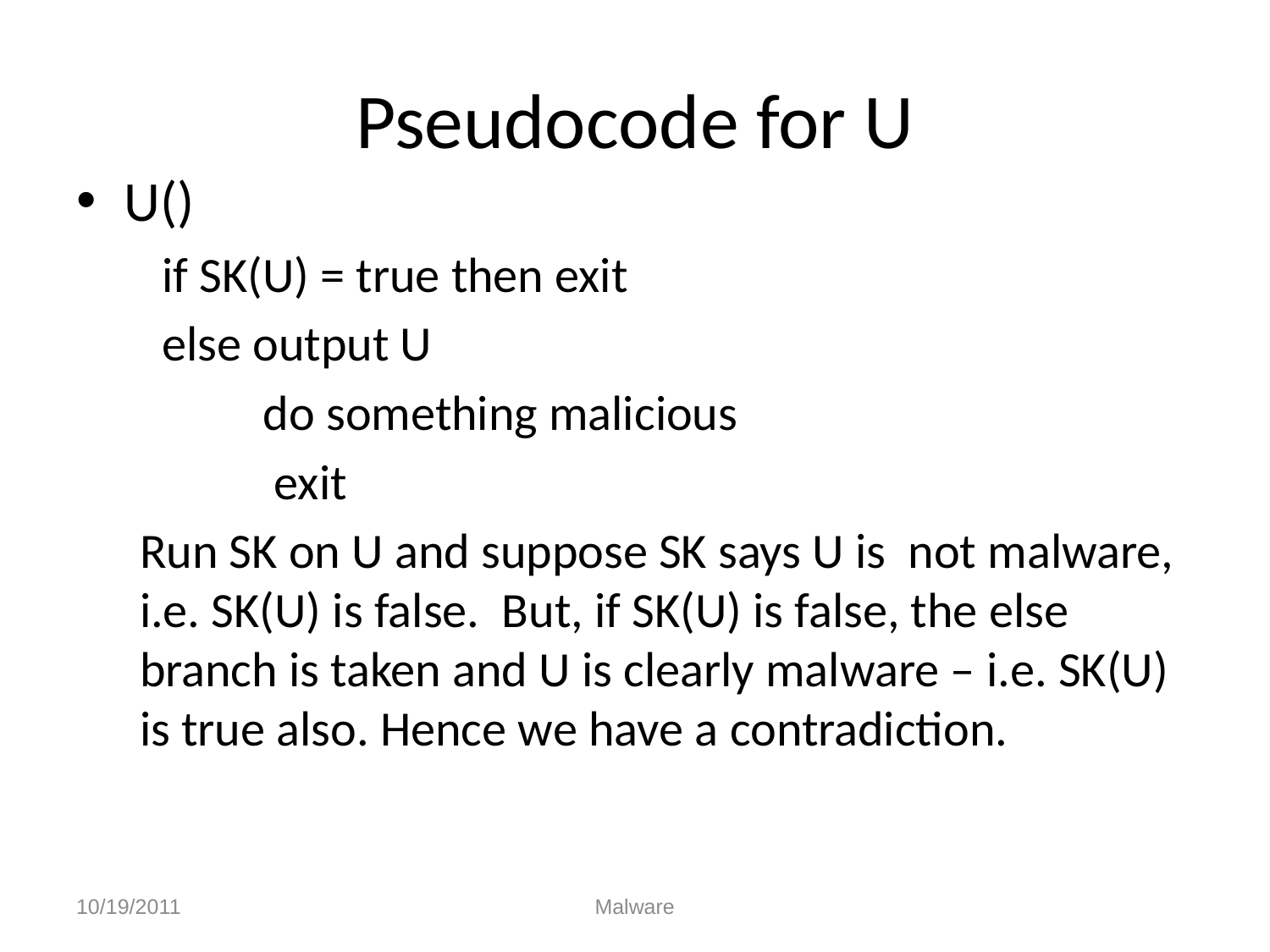

# Pseudocode for U
U()
  if SK(U) = true then exit
  else output U
           do something malicious
            exit
Run SK on U and suppose SK says U is  not malware, i.e. SK(U) is false.  But, if SK(U) is false, the else branch is taken and U is clearly malware – i.e. SK(U) is true also. Hence we have a contradiction.
43
10/19/2011
Malware